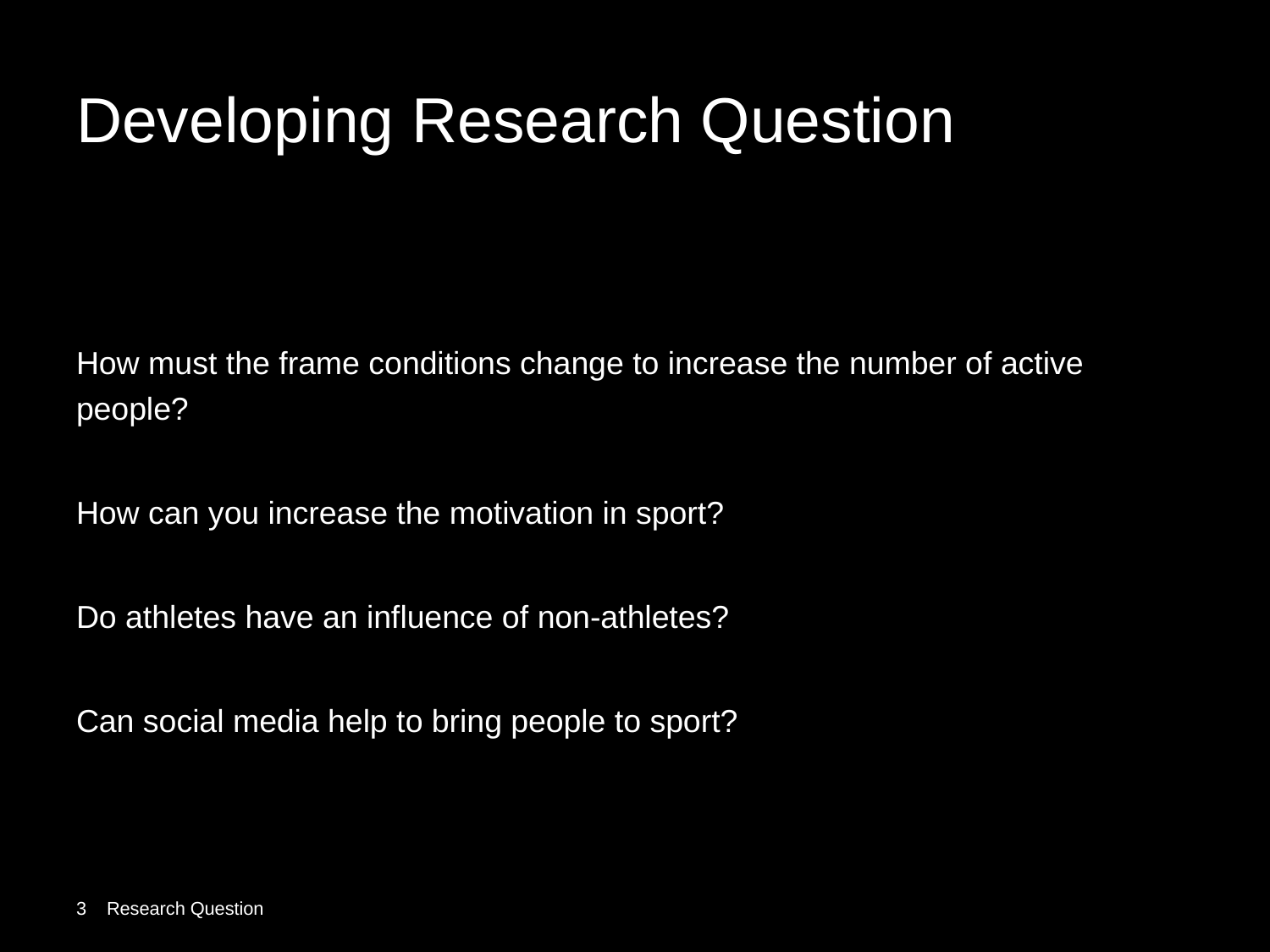

# Developing Research Question
How must the frame conditions change to increase the number of active people?

How can you increase the motivation in sport?

Do athletes have an influence of non-athletes?

Can social media help to bring people to sport?
3    Research Question